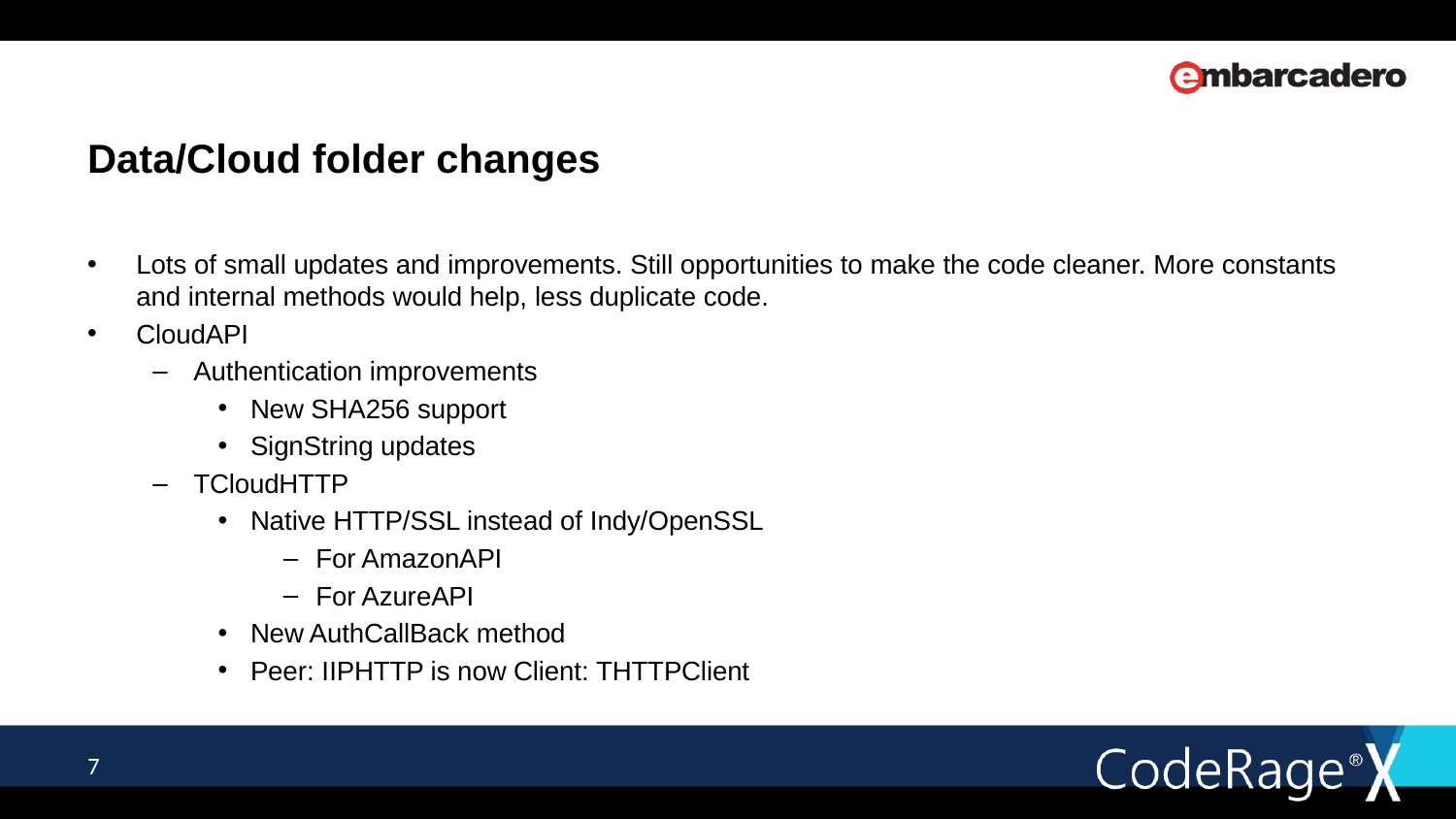

# Data/Cloud folder changes
Lots of small updates and improvements. Still opportunities to make the code cleaner. More constants and internal methods would help, less duplicate code.
CloudAPI
Authentication improvements
New SHA256 support
SignString updates
TCloudHTTP
Native HTTP/SSL instead of Indy/OpenSSL
For AmazonAPI
For AzureAPI
New AuthCallBack method
Peer: IIPHTTP is now Client: THTTPClient
7